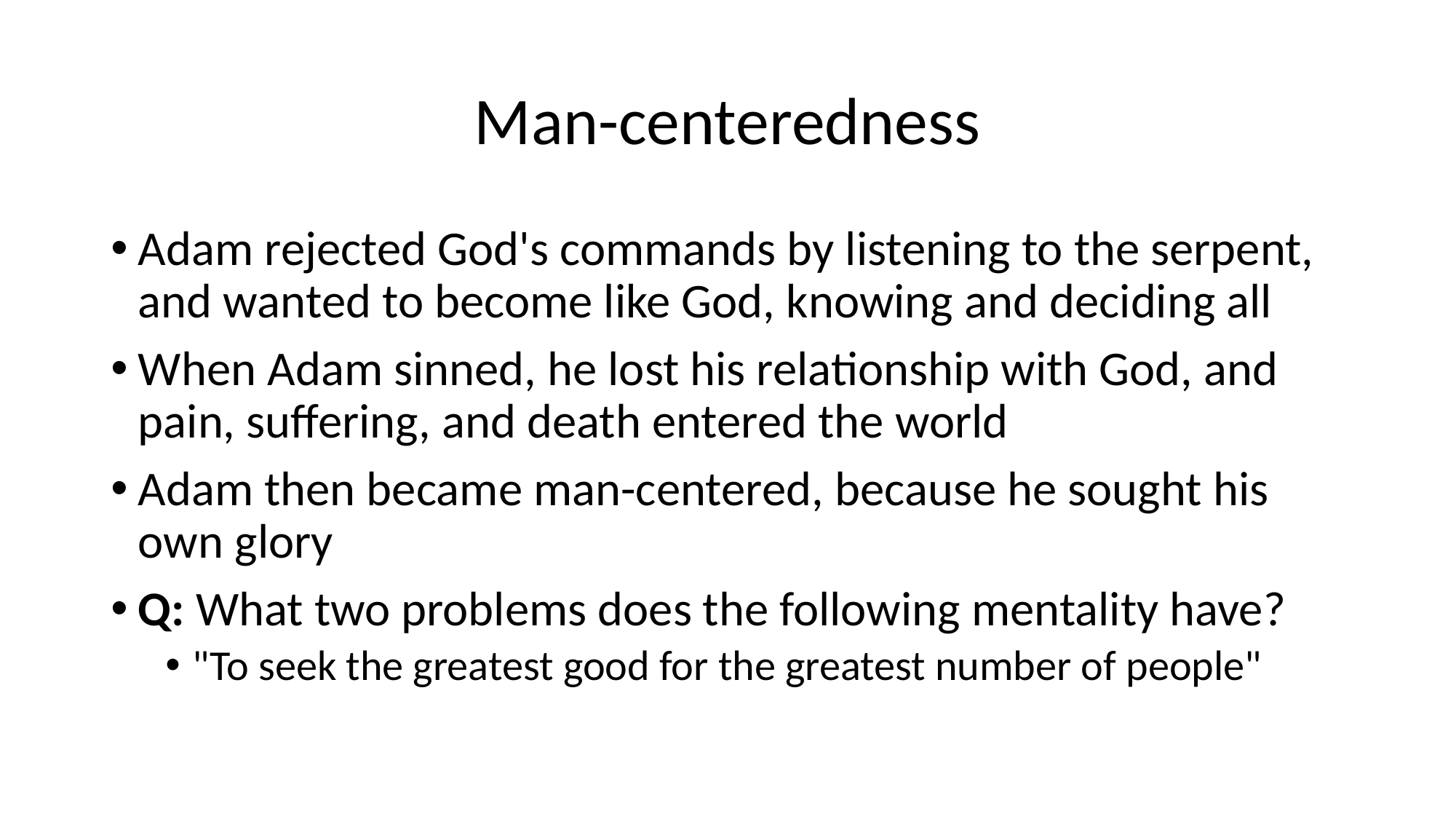

# Man-centeredness
Adam rejected God's commands by listening to the serpent, and wanted to become like God, knowing and deciding all
When Adam sinned, he lost his relationship with God, and pain, suffering, and death entered the world
Adam then became man-centered, because he sought his own glory
Q: What two problems does the following mentality have?
"To seek the greatest good for the greatest number of people"